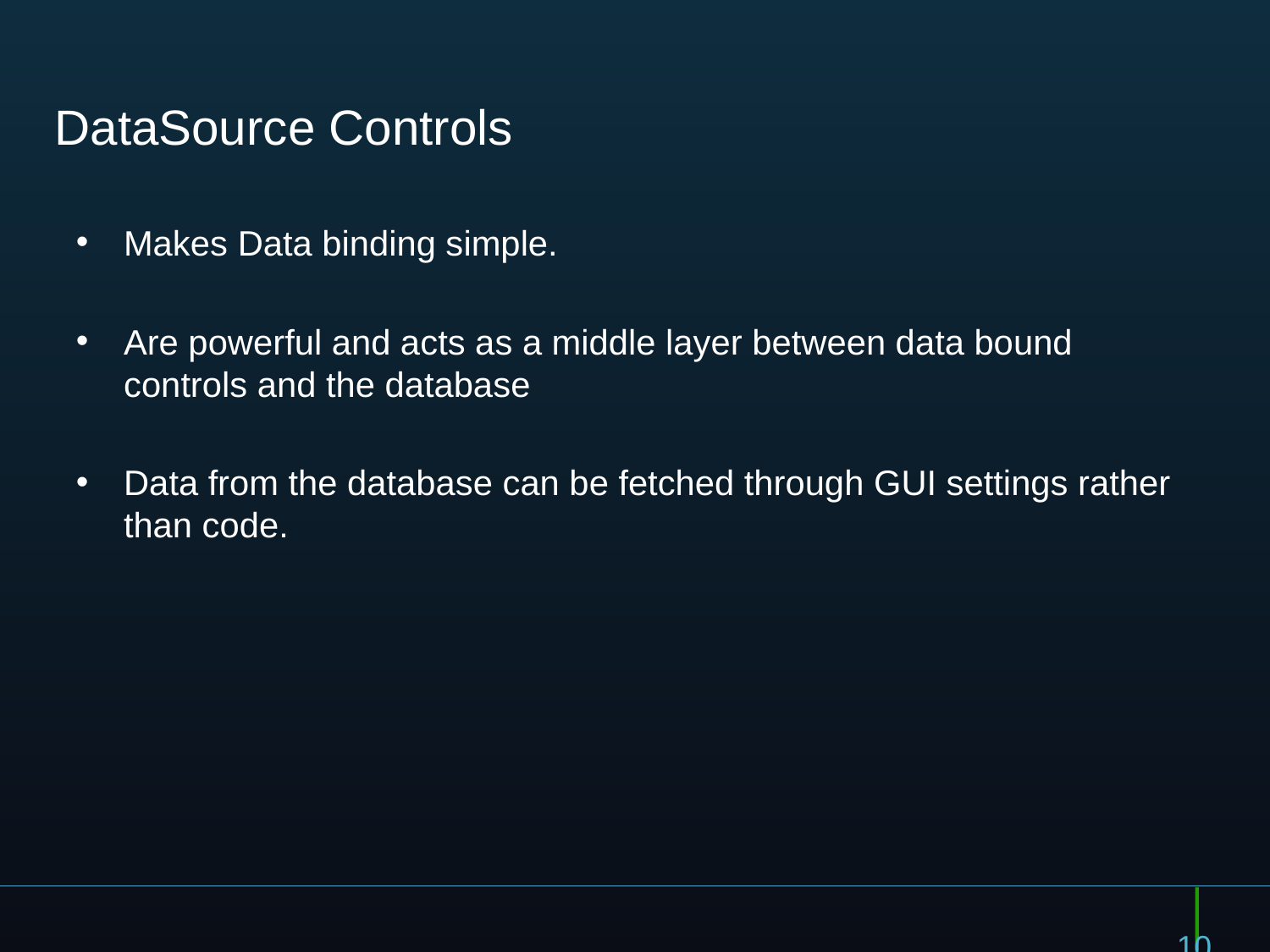

# DataSource Controls

Makes Data binding simple.

Are powerful and acts as a middle layer between data bound controls and the database

Data from the database can be fetched through GUI settings rather than code.

10